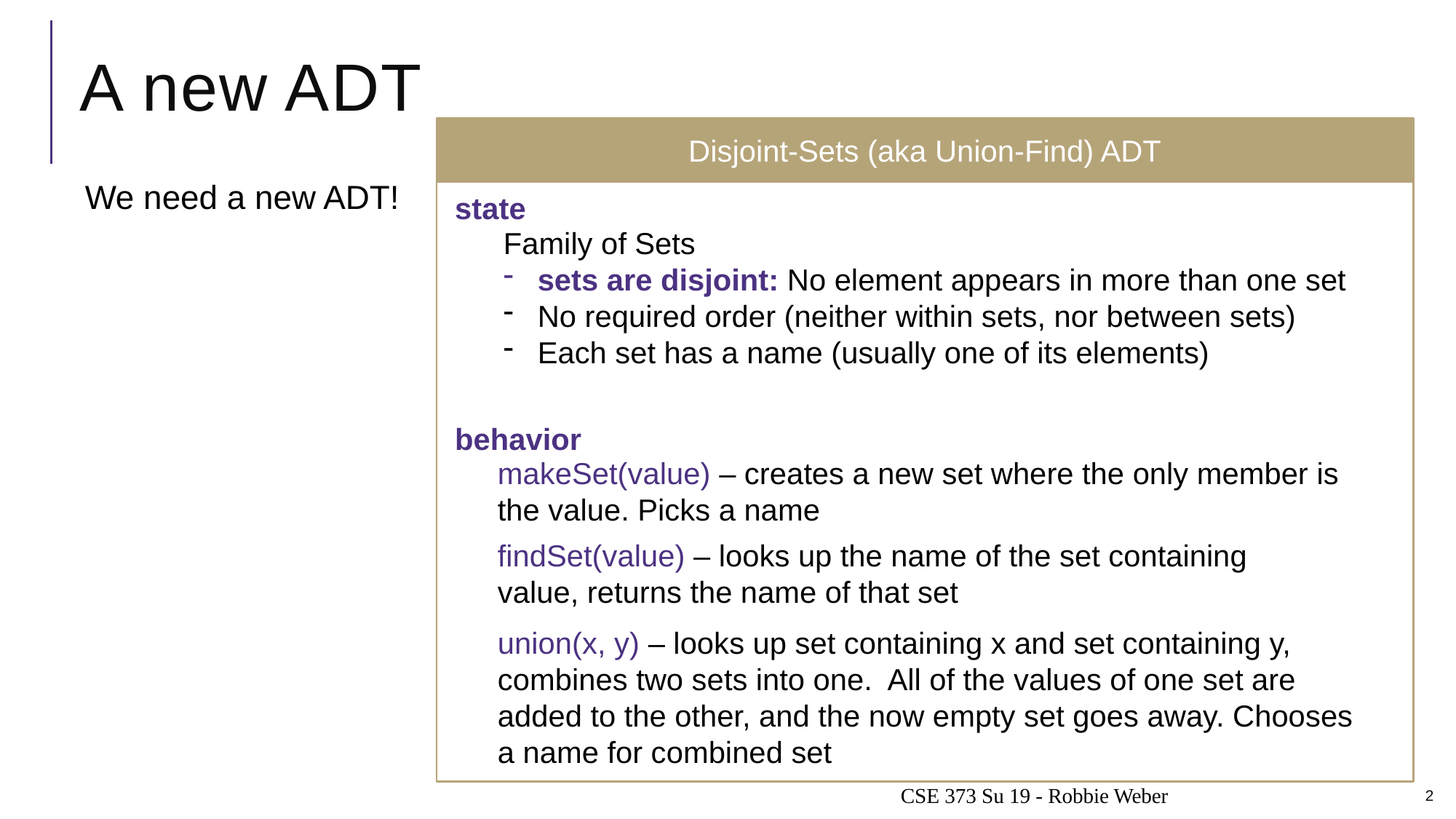

# A new ADT
Disjoint-Sets (aka Union-Find) ADT

state
Family of Sets
sets are disjoint: No element appears in more than one set
No required order (neither within sets, nor between sets)
Each set has a name (usually one of its elements)
behavior
makeSet(value) – creates a new set where the only member is the value. Picks a name
findSet(value) – looks up the name of the set containing value, returns the name of that set
union(x, y) – looks up set containing x and set containing y, combines two sets into one.  All of the values of one set are added to the other, and the now empty set goes away. Chooses a name for combined set
We need a new ADT!
CSE 373 Su 19 - Robbie Weber
2